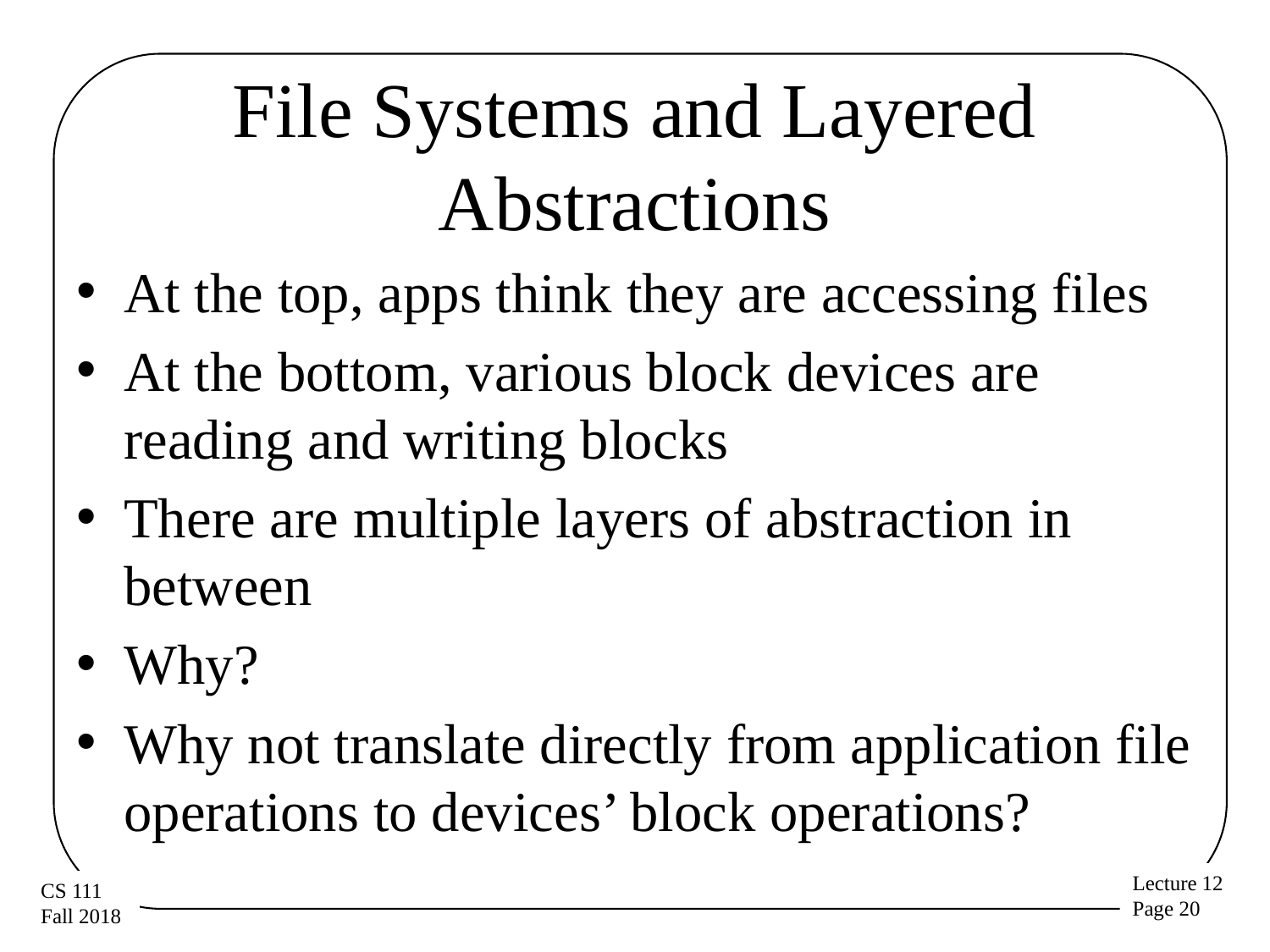

# File Systems and Layered Abstractions
At the top, apps think they are accessing files
At the bottom, various block devices are reading and writing blocks
There are multiple layers of abstraction in between
Why?
Why not translate directly from application file operations to devices’ block operations?